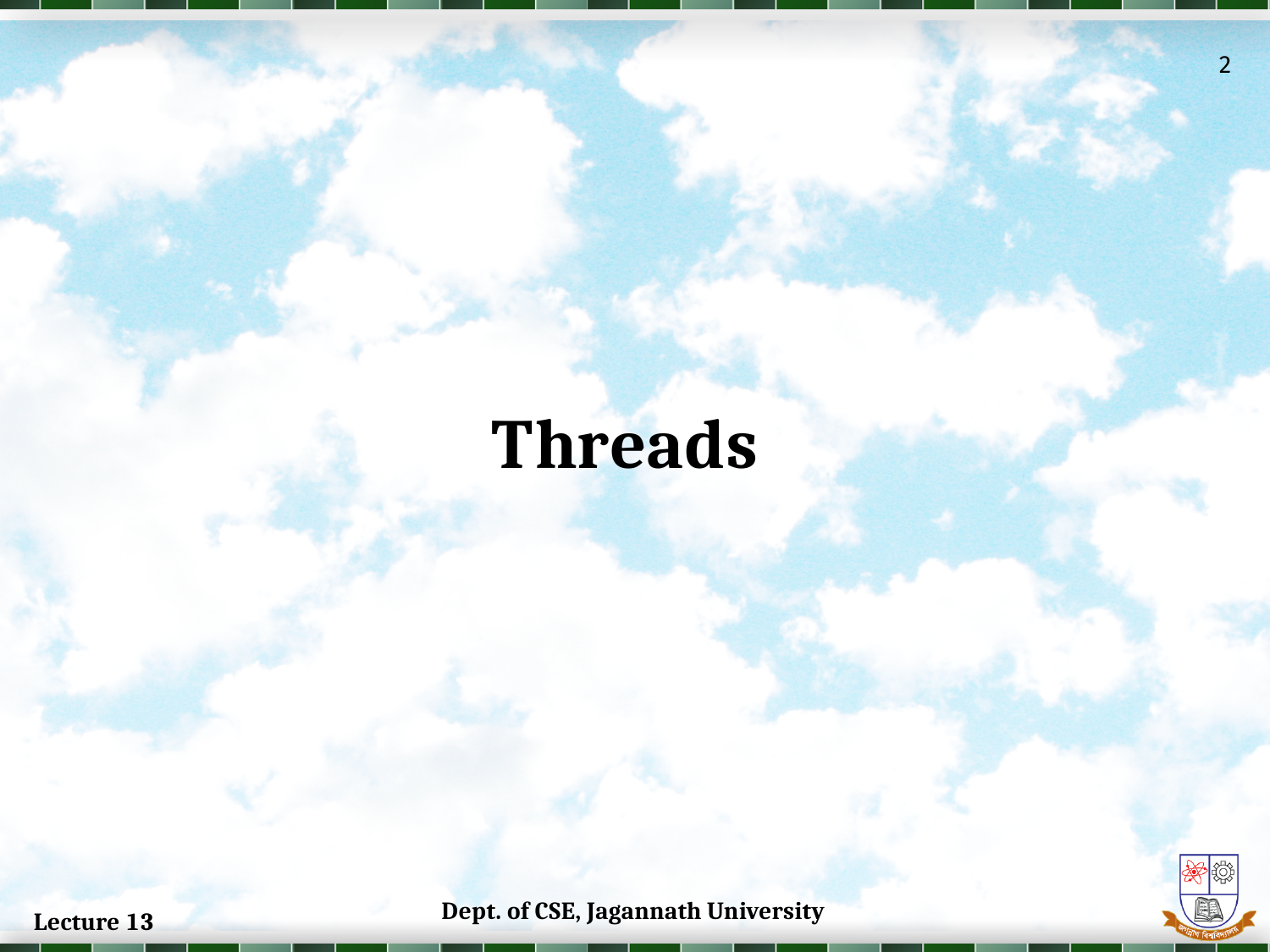

2
Threads
Dept. of CSE, Jagannath University